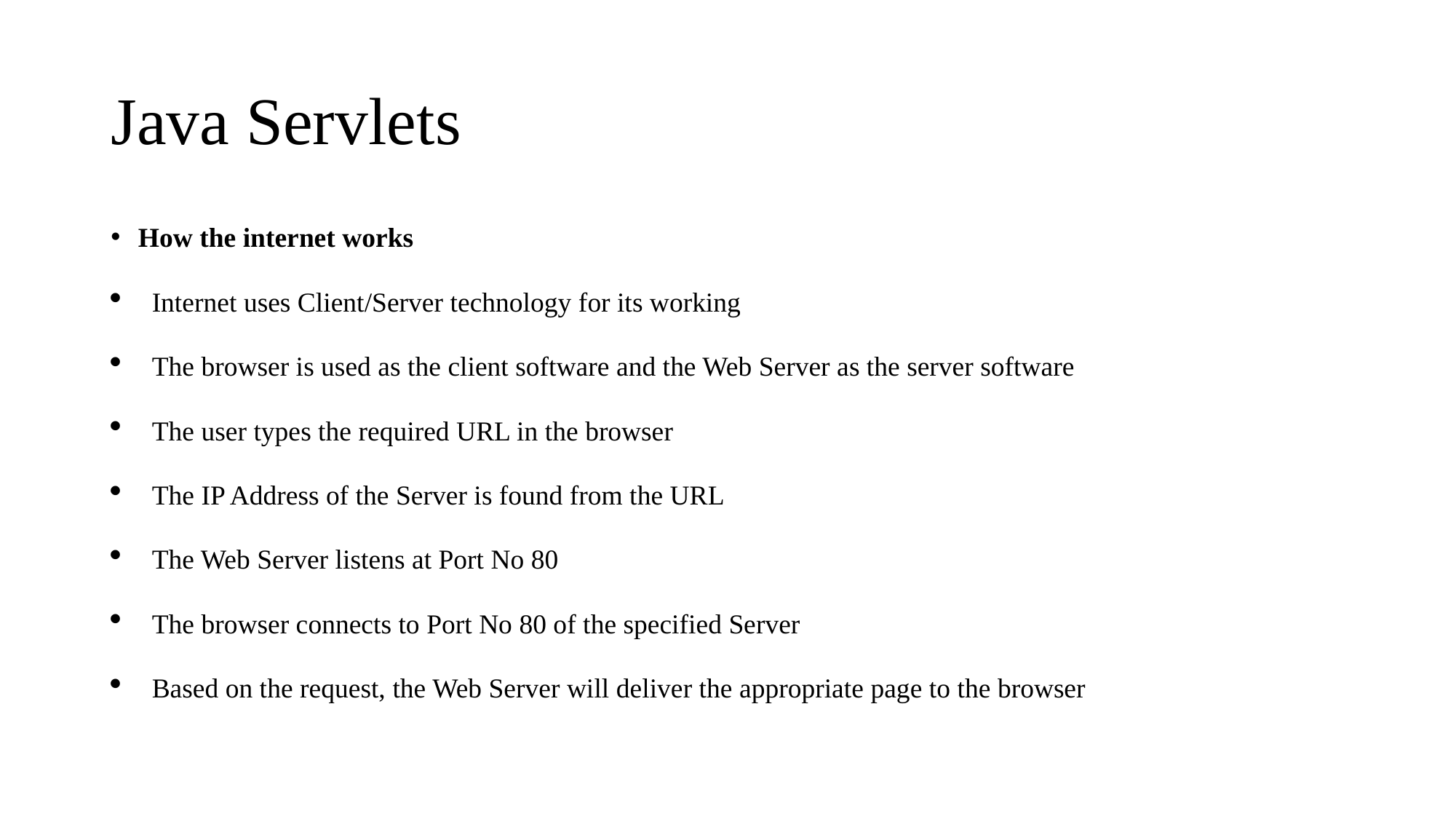

# Java Servlets
How the internet works
Internet uses Client/Server technology for its working
The browser is used as the client software and the Web Server as the server software
The user types the required URL in the browser
The IP Address of the Server is found from the URL
The Web Server listens at Port No 80
The browser connects to Port No 80 of the specified Server
Based on the request, the Web Server will deliver the appropriate page to the browser